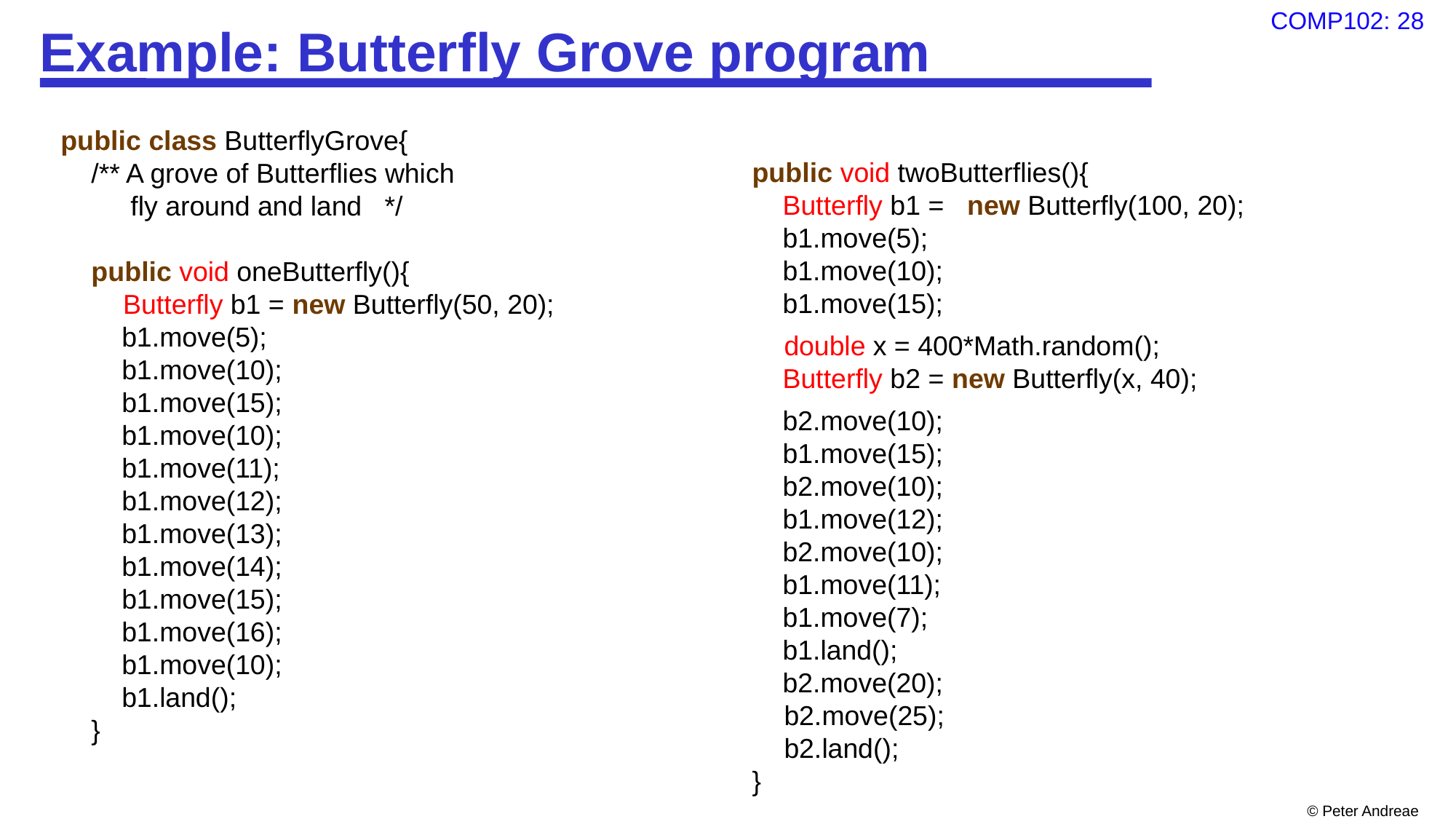

# Example: Butterfly Grove program

public void twoButterflies(){
    Butterfly b1 =   new Butterfly(100, 20);
    b1.move(5);
    b1.move(10);
    b1.move(15);
	double x = 400*Math.random();
    Butterfly b2 = new Butterfly(x, 40);
    b2.move(10);
    b1.move(15);
    b2.move(10);
    b1.move(12);
    b2.move(10);
    b1.move(11);
    b1.move(7);
    b1.land();
    b2.move(20);
b2.move(25);
b2.land();
}
public class ButterflyGrove{
    /** A grove of Butterflies which
     fly around and land   */

    public void oneButterfly(){
	    Butterfly b1 = new Butterfly(50, 20);
        b1.move(5);
        b1.move(10);
        b1.move(15);
        b1.move(10);
        b1.move(11);
        b1.move(12);
        b1.move(13);
        b1.move(14);
        b1.move(15);
        b1.move(16);
        b1.move(10);
        b1.land();
    }